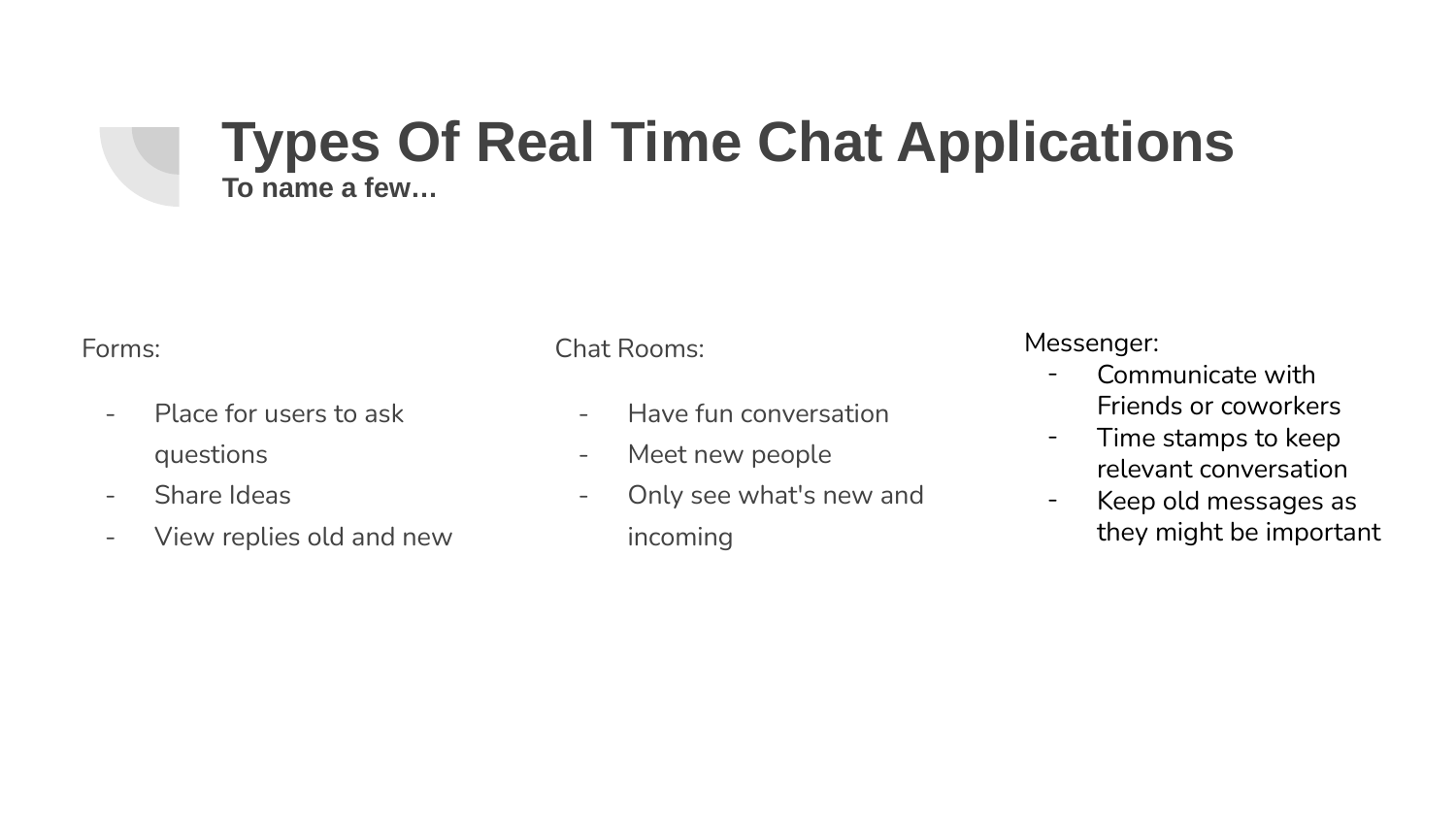

# Types Of Real Time Chat Applications
To name a few…
Forms:
Place for users to ask questions
Share Ideas
View replies old and new
Chat Rooms:
Have fun conversation
Meet new people
Only see what's new and incoming
Messenger:
Communicate with Friends or coworkers
Time stamps to keep relevant conversation
Keep old messages as they might be important